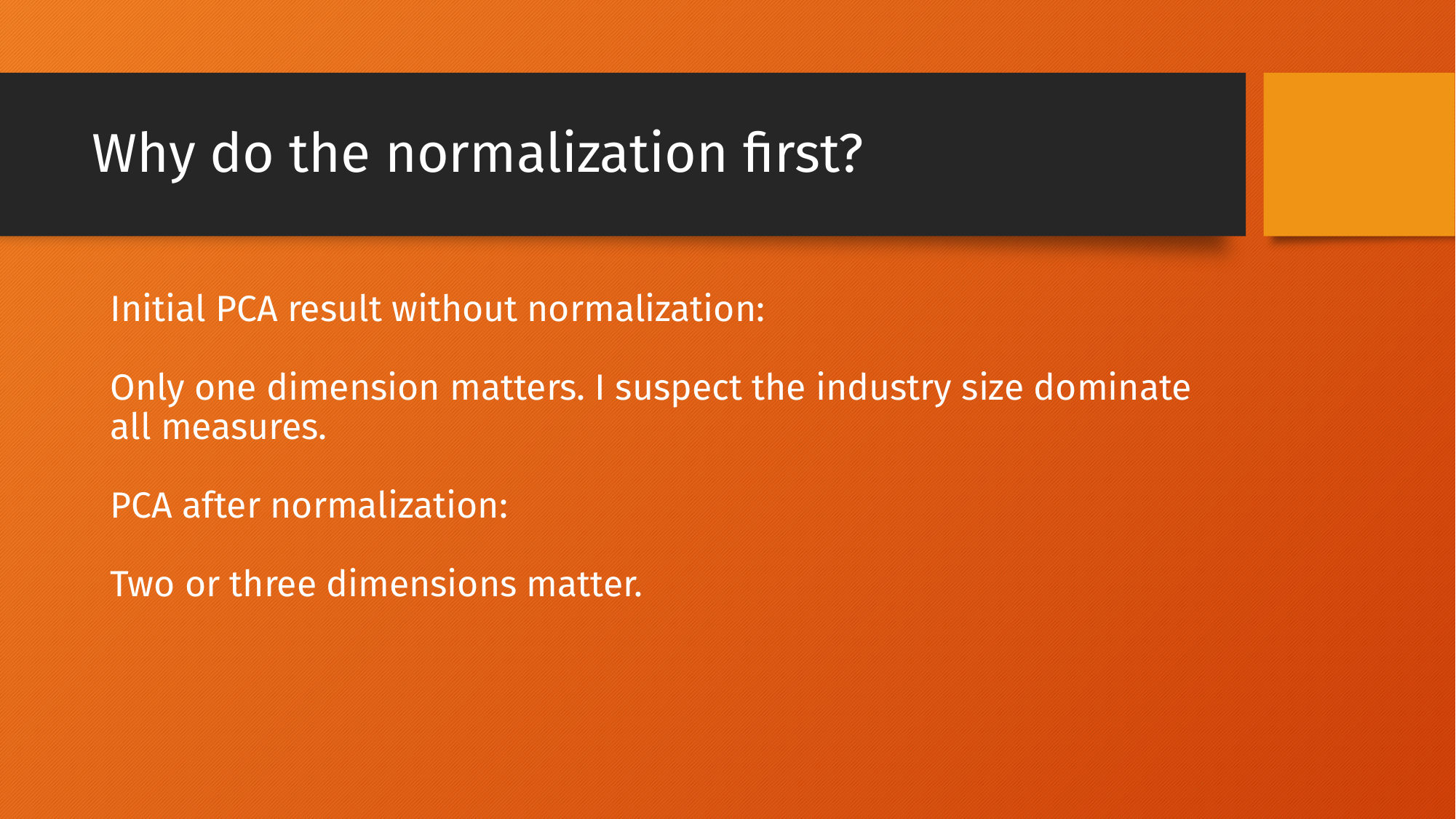

# Why do the normalization first?
Initial PCA result without normalization:

Only one dimension matters. I suspect the industry size dominate
all measures.

PCA after normalization:

Two or three dimensions matter.